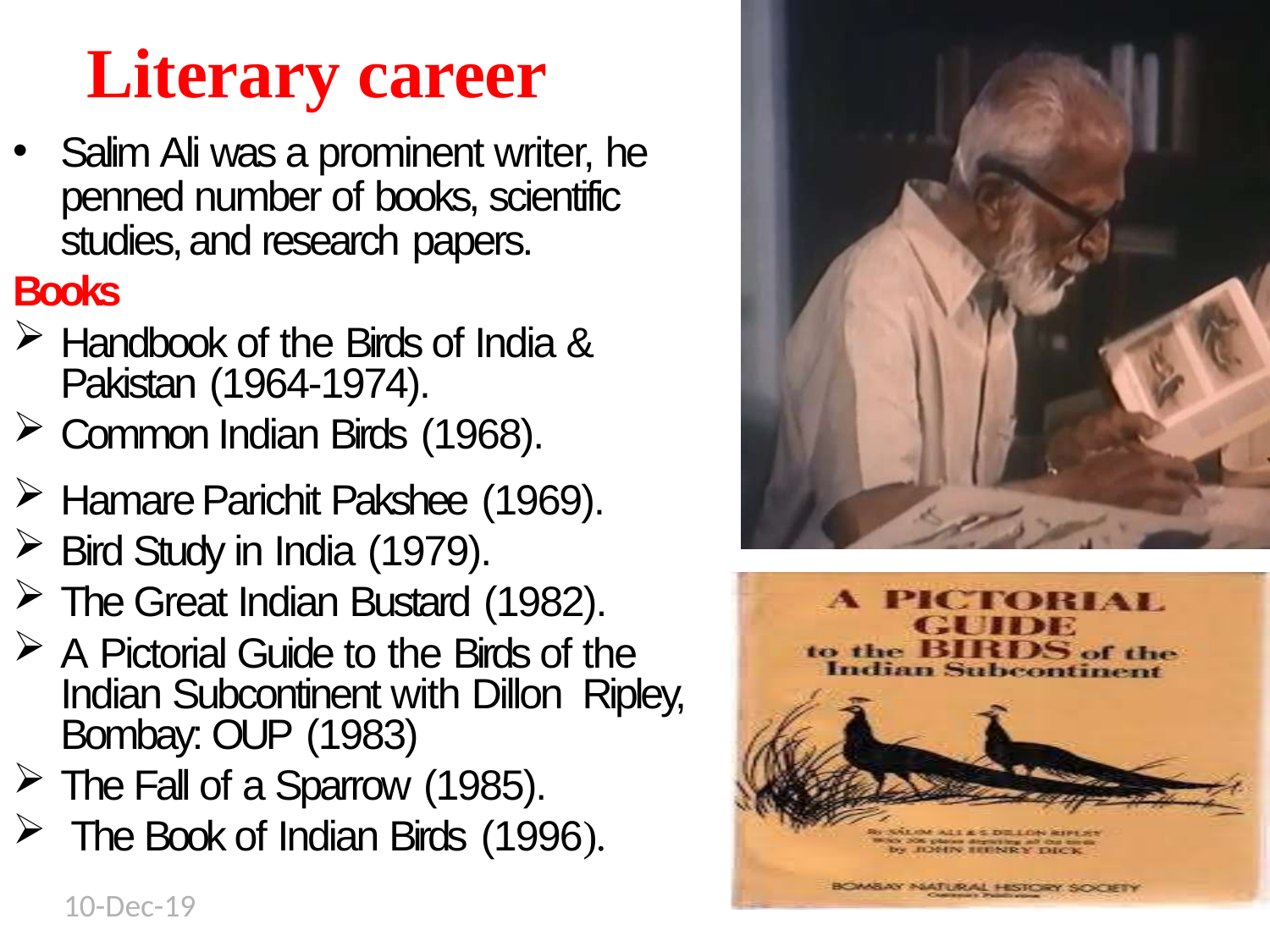

# Literary career
Salim Ali was a prominent writer, he  penned number of books, scientific  studies, and research papers.
Books
Handbook of the Birds of India &  Pakistan (1964-1974).
Common Indian Birds (1968).
Hamare Parichit Pakshee (1969).
Bird Study in India (1979).
The Great Indian Bustard (1982).
A  Pictorial Guide to the Birds of the  Indian Subcontinent with Dillon  Ripley, Bombay: OUP (1983)
The Fall of a Sparrow (1985).
The Book of Indian Birds (1996).

10-Dec-19
8